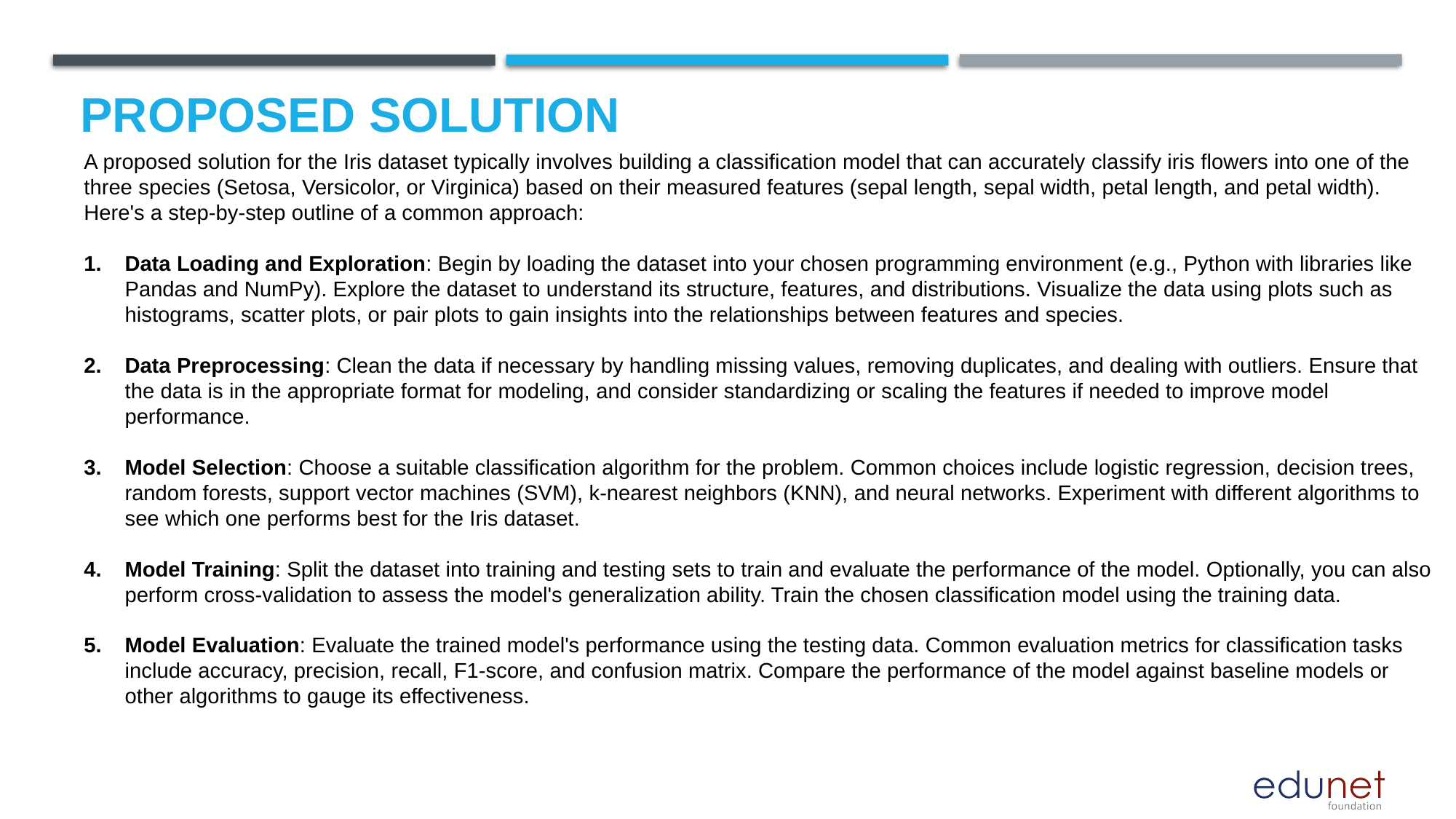

# Proposed Solution

A proposed solution for the Iris dataset typically involves building a classification model that can accurately classify iris flowers into one of the three species (Setosa, Versicolor, or Virginica) based on their measured features (sepal length, sepal width, petal length, and petal width). Here's a step-by-step outline of a common approach:

Data Loading and Exploration: Begin by loading the dataset into your chosen programming environment (e.g., Python with libraries like Pandas and NumPy). Explore the dataset to understand its structure, features, and distributions. Visualize the data using plots such as histograms, scatter plots, or pair plots to gain insights into the relationships between features and species.

Data Preprocessing: Clean the data if necessary by handling missing values, removing duplicates, and dealing with outliers. Ensure that the data is in the appropriate format for modeling, and consider standardizing or scaling the features if needed to improve model performance.

Model Selection: Choose a suitable classification algorithm for the problem. Common choices include logistic regression, decision trees, random forests, support vector machines (SVM), k-nearest neighbors (KNN), and neural networks. Experiment with different algorithms to see which one performs best for the Iris dataset.

Model Training: Split the dataset into training and testing sets to train and evaluate the performance of the model. Optionally, you can also perform cross-validation to assess the model's generalization ability. Train the chosen classification model using the training data.

Model Evaluation: Evaluate the trained model's performance using the testing data. Common evaluation metrics for classification tasks include accuracy, precision, recall, F1-score, and confusion matrix. Compare the performance of the model against baseline models or other algorithms to gauge its effectiveness.